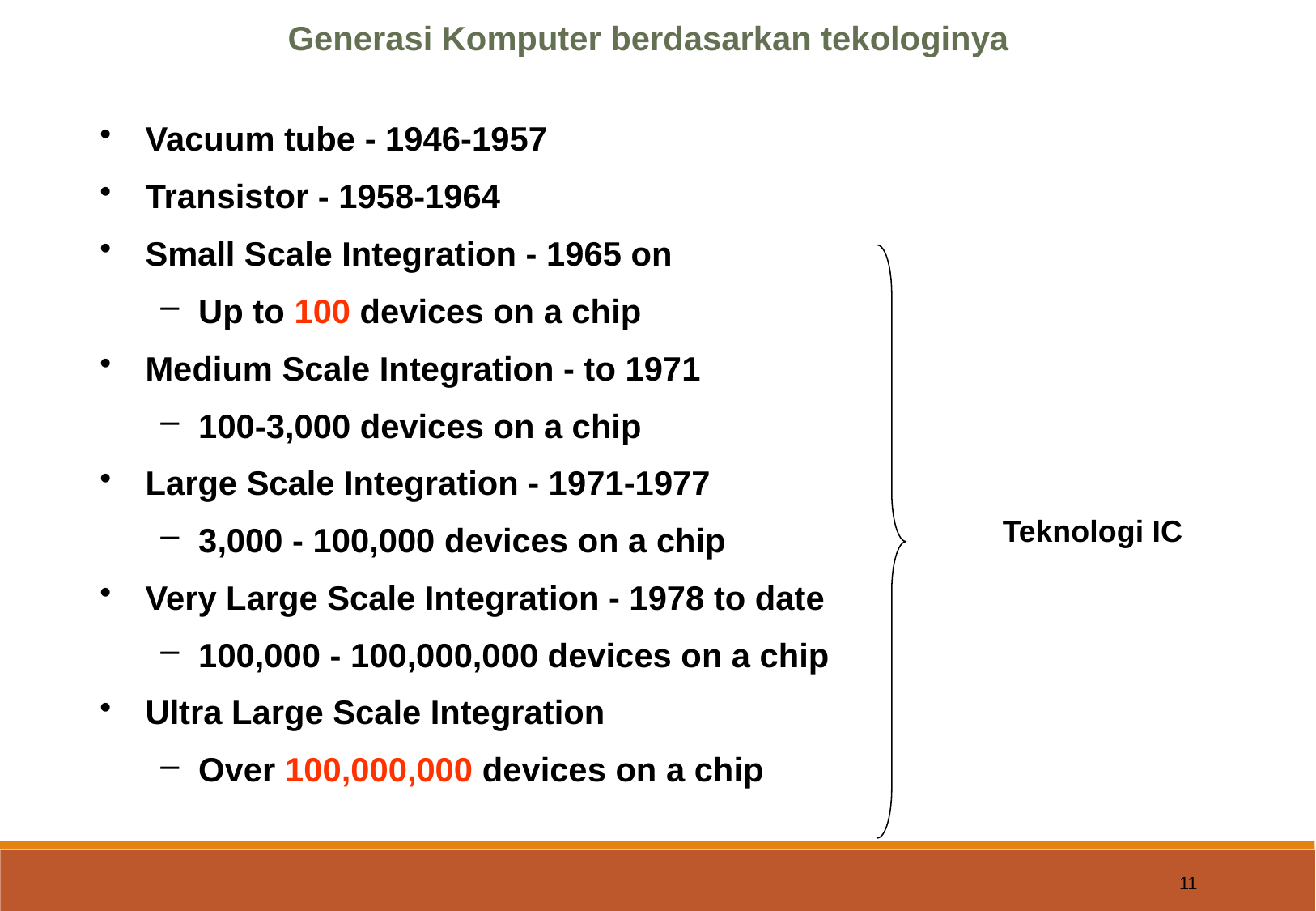

Generasi Komputer berdasarkan tekologinya
Vacuum tube - 1946-1957
Transistor - 1958-1964
Small Scale Integration - 1965 on
Up to 100 devices on a chip
Medium Scale Integration - to 1971
100-3,000 devices on a chip
Large Scale Integration - 1971-1977
3,000 - 100,000 devices on a chip
Very Large Scale Integration - 1978 to date
100,000 - 100,000,000 devices on a chip
Ultra Large Scale Integration
Over 100,000,000 devices on a chip

Teknologi IC
11